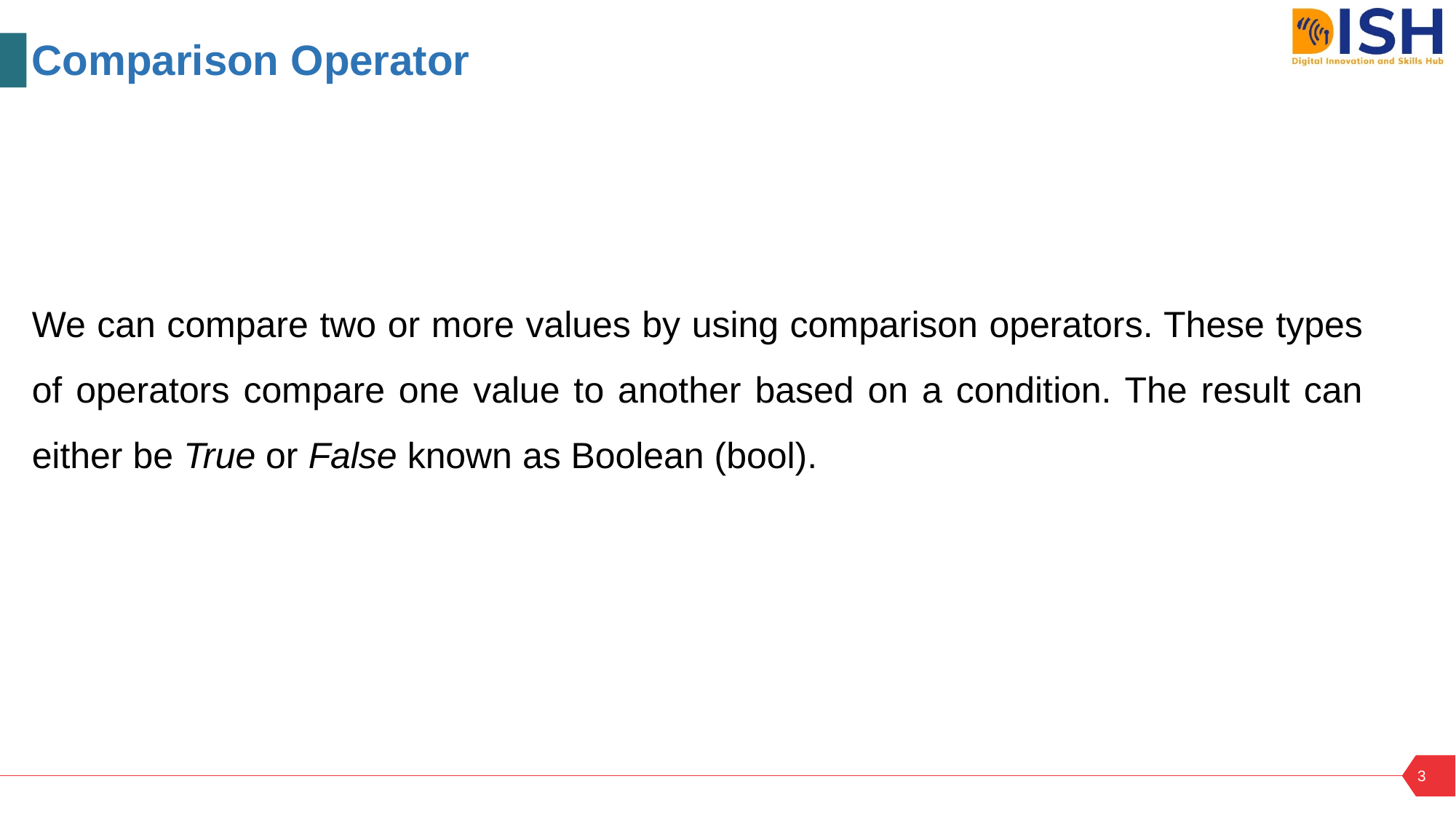

Comparison Operator
We can compare two or more values by using comparison operators. These types of operators compare one value to another based on a condition. The result can either be True or False known as Boolean (bool).